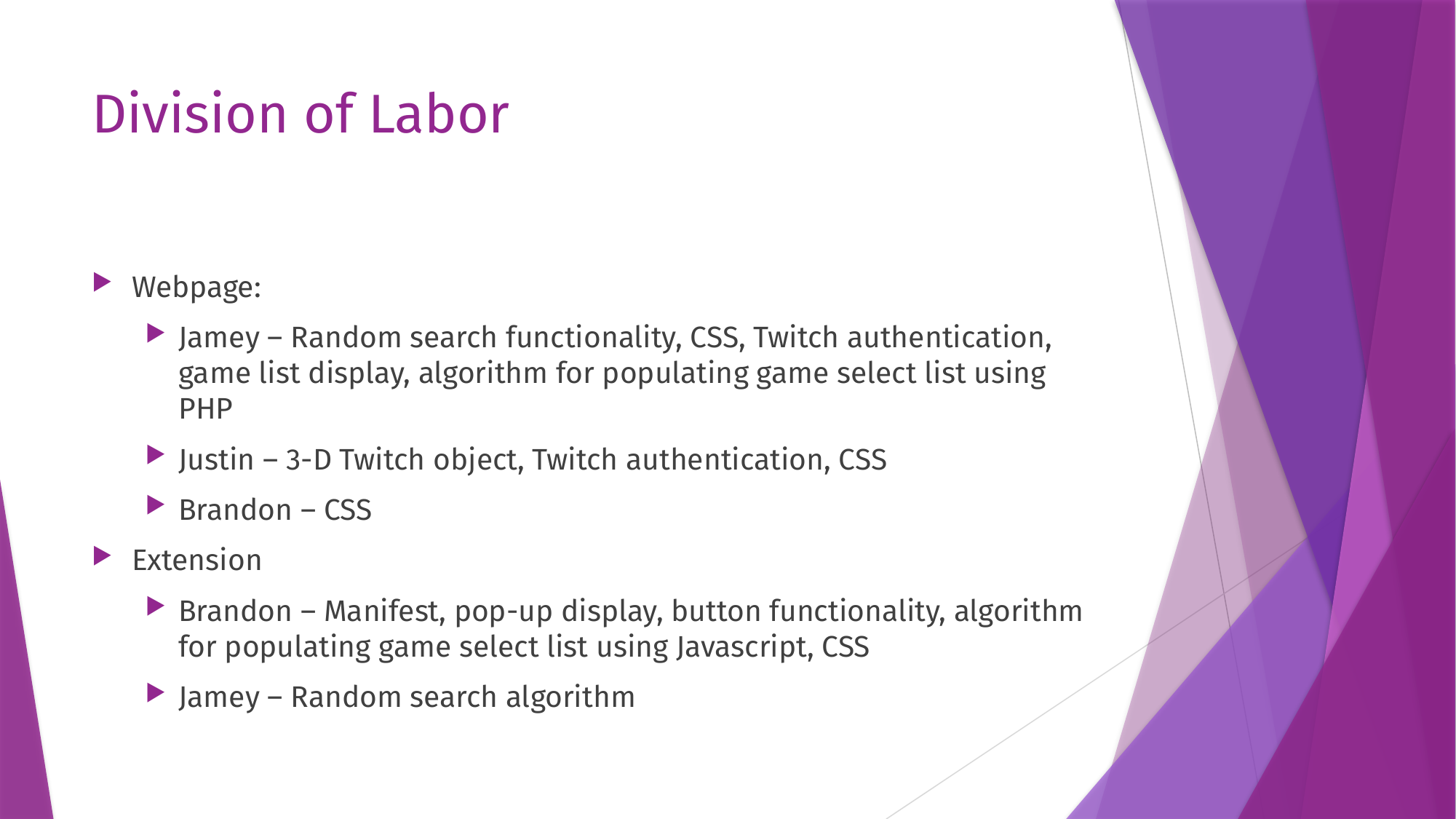

# Division of Labor
Webpage:
Jamey – Random search functionality, CSS, Twitch authentication, game list display, algorithm for populating game select list using PHP
Justin – 3-D Twitch object, Twitch authentication, CSS
Brandon – CSS
Extension
Brandon – Manifest, pop-up display, button functionality, algorithm for populating game select list using Javascript, CSS
Jamey – Random search algorithm